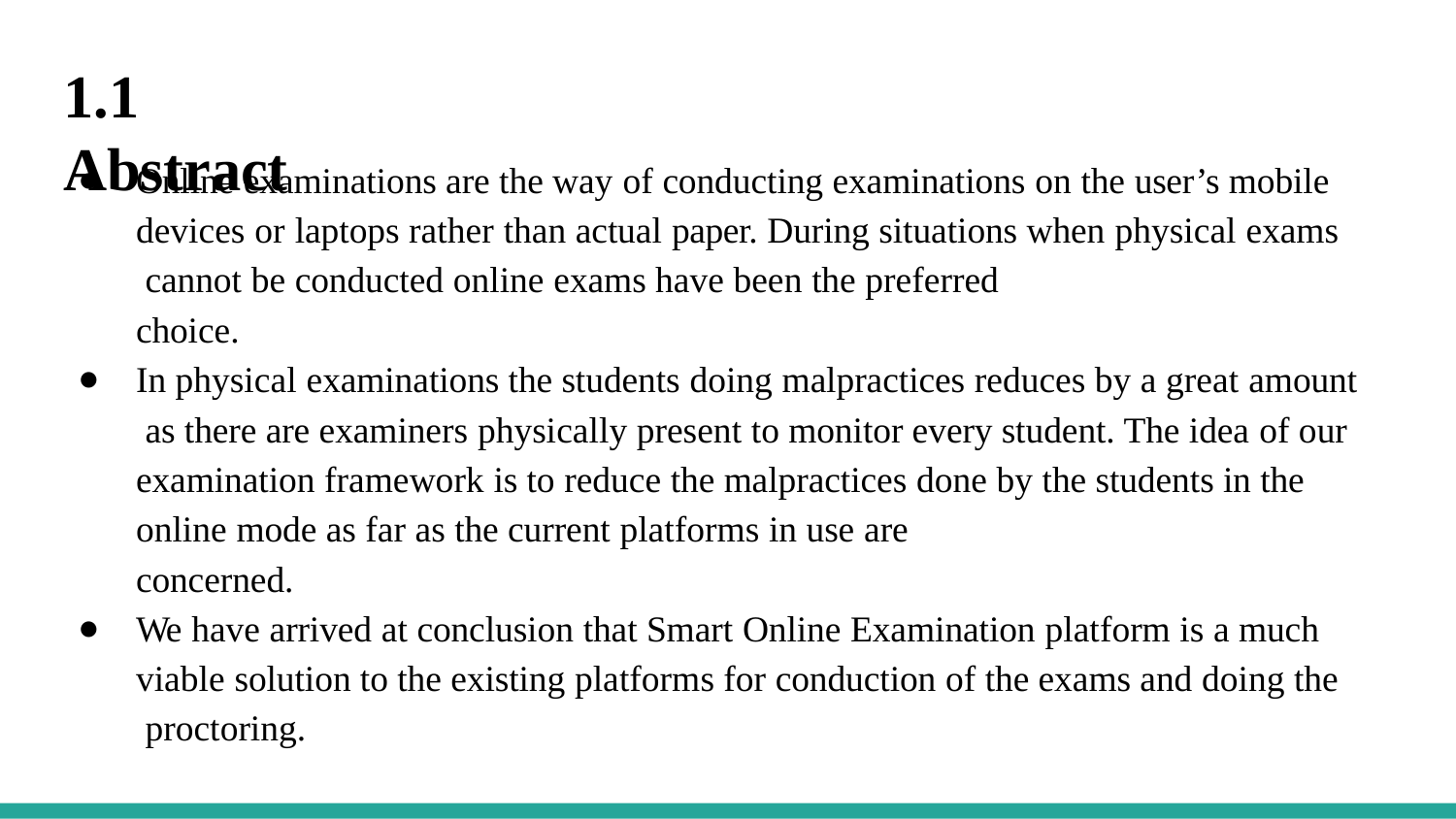

# 1.1 Abstract
Online examinations are the way of conducting examinations on the user’s mobile  devices or laptops rather than actual paper. During situations when physical exams  cannot be conducted online exams have been the preferred
choice.
In physical examinations the students doing malpractices reduces by a great amount  as there are examiners physically present to monitor every student. The idea of our  examination framework is to reduce the malpractices done by the students in the  online mode as far as the current platforms in use are
concerned.
We have arrived at conclusion that Smart Online Examination platform is a much  viable solution to the existing platforms for conduction of the exams and doing the  proctoring.